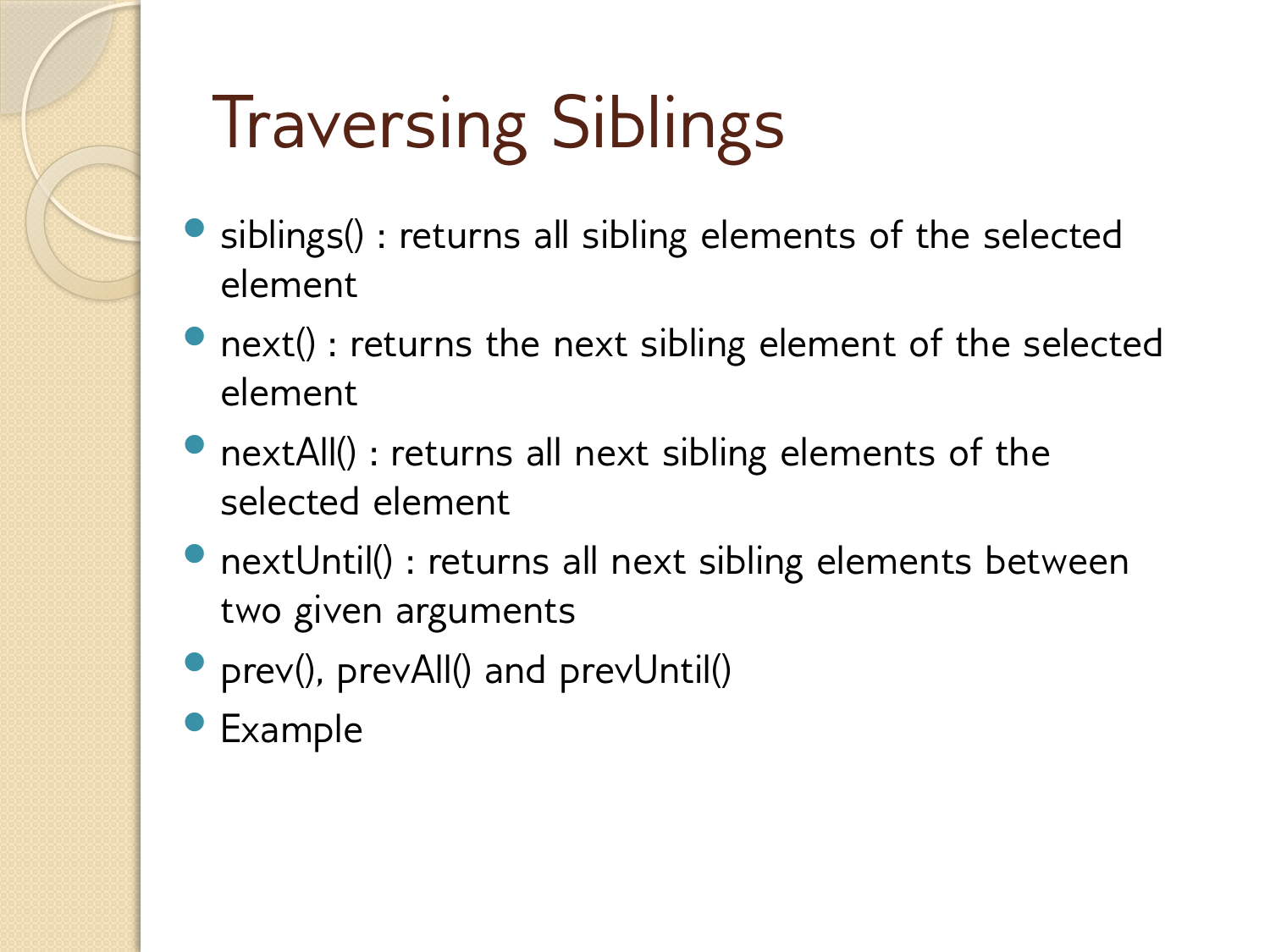

# Traversing Siblings
siblings() : returns all sibling elements of the selected element
next() : returns the next sibling element of the selected element
nextAll() : returns all next sibling elements of the selected element
nextUntil() : returns all next sibling elements between two given arguments
prev(), prevAll() and prevUntil()
Example